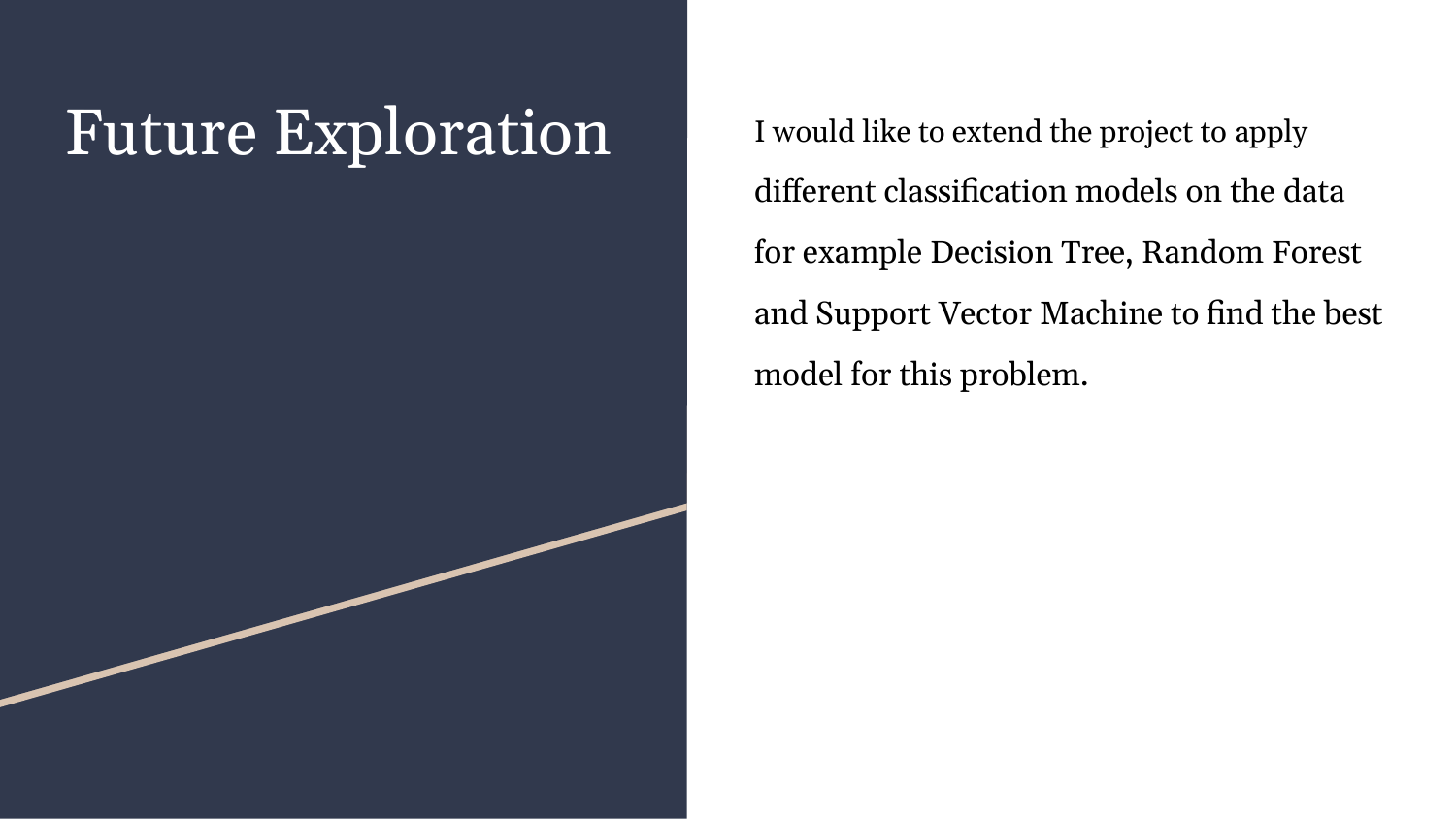

# Future Exploration
I would like to extend the project to apply different classification models on the data for example Decision Tree, Random Forest and Support Vector Machine to find the best model for this problem.